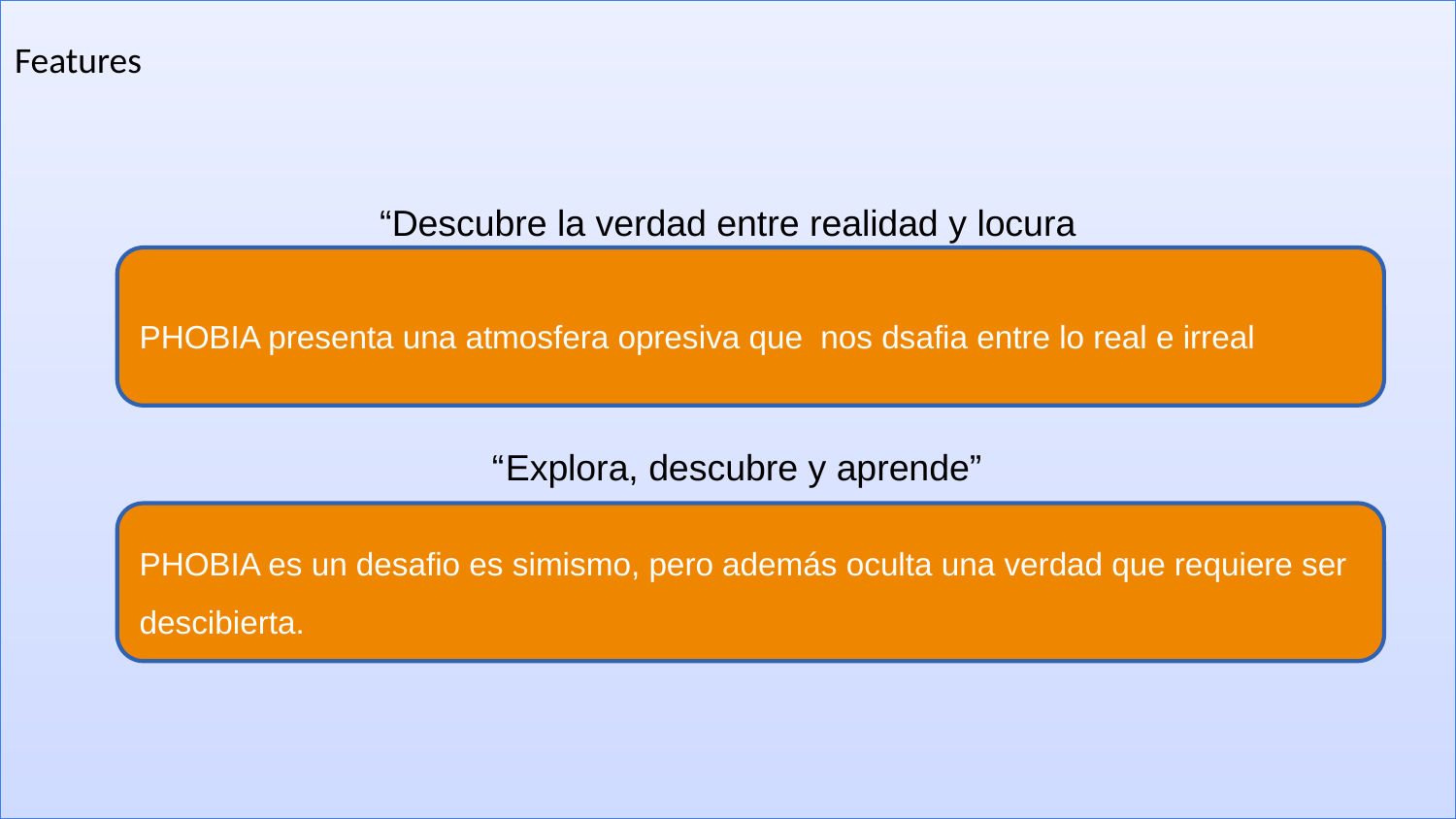

Features

“Descubre la verdad entre realidad y locura
”

                                               “Explora, descubre y aprende”

                                       “ Concéntrate en los diferente acertijos”

Espacio dedicado a explicar en detalle features y/o mecánicas que hacen ÚNICO a su juego.
Dediquen un slide a cada una de ellas. Solo las importantes! Esas que lo destacan de otros juegos.

Recuerde que no solo debe detallar de forma concisa, sino ser claro en el proceso.
Acompañar con imágenes de concepto es “casi” indispensable
PHOBIA presenta una atmosfera opresiva que  nos dsafia entre lo real e irreal
PHOBIA es un desafio es simismo, pero además oculta una verdad que requiere ser descibierta.